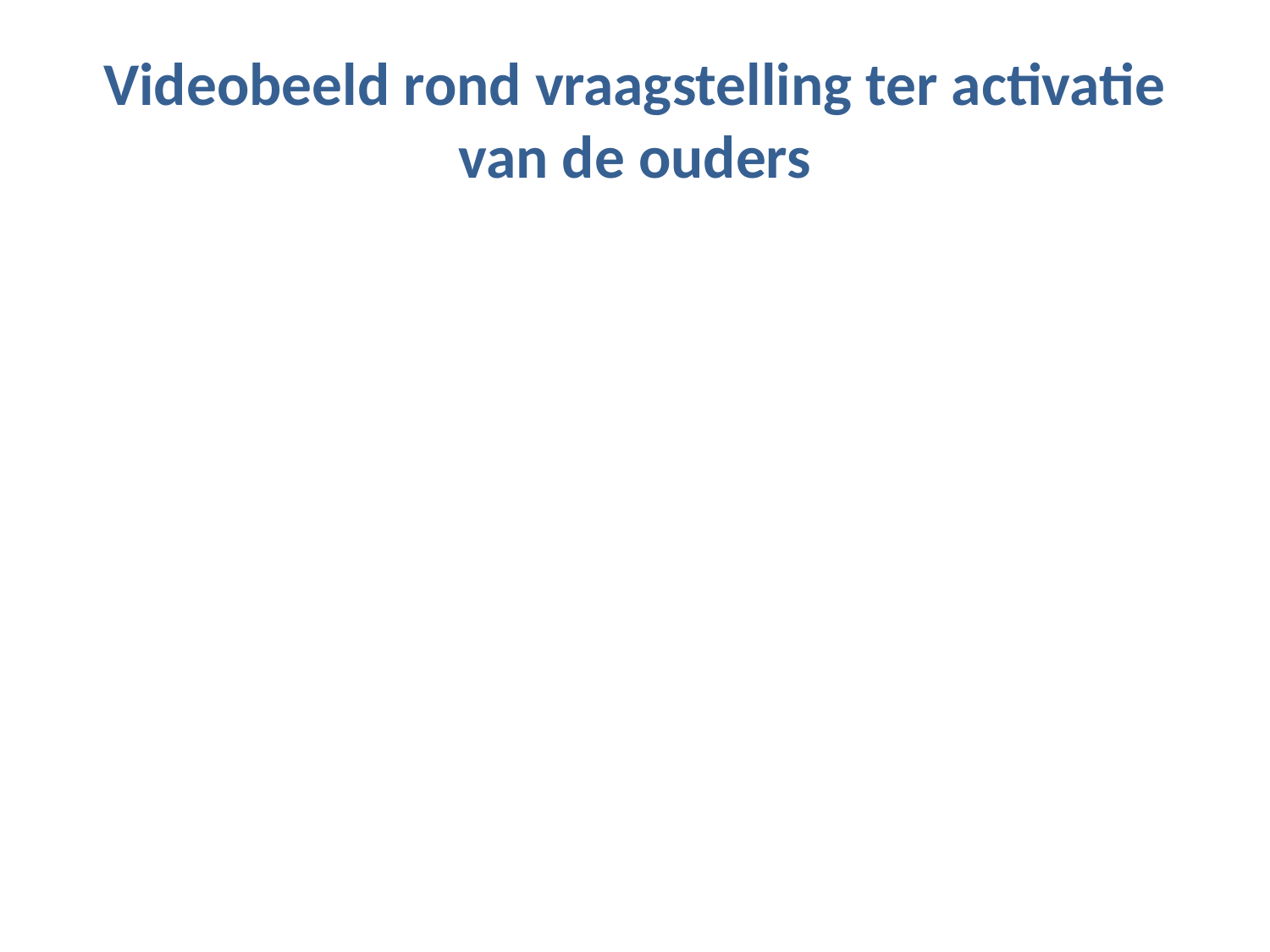

# Videobeeld rond vraagstelling ter activatie van de ouders